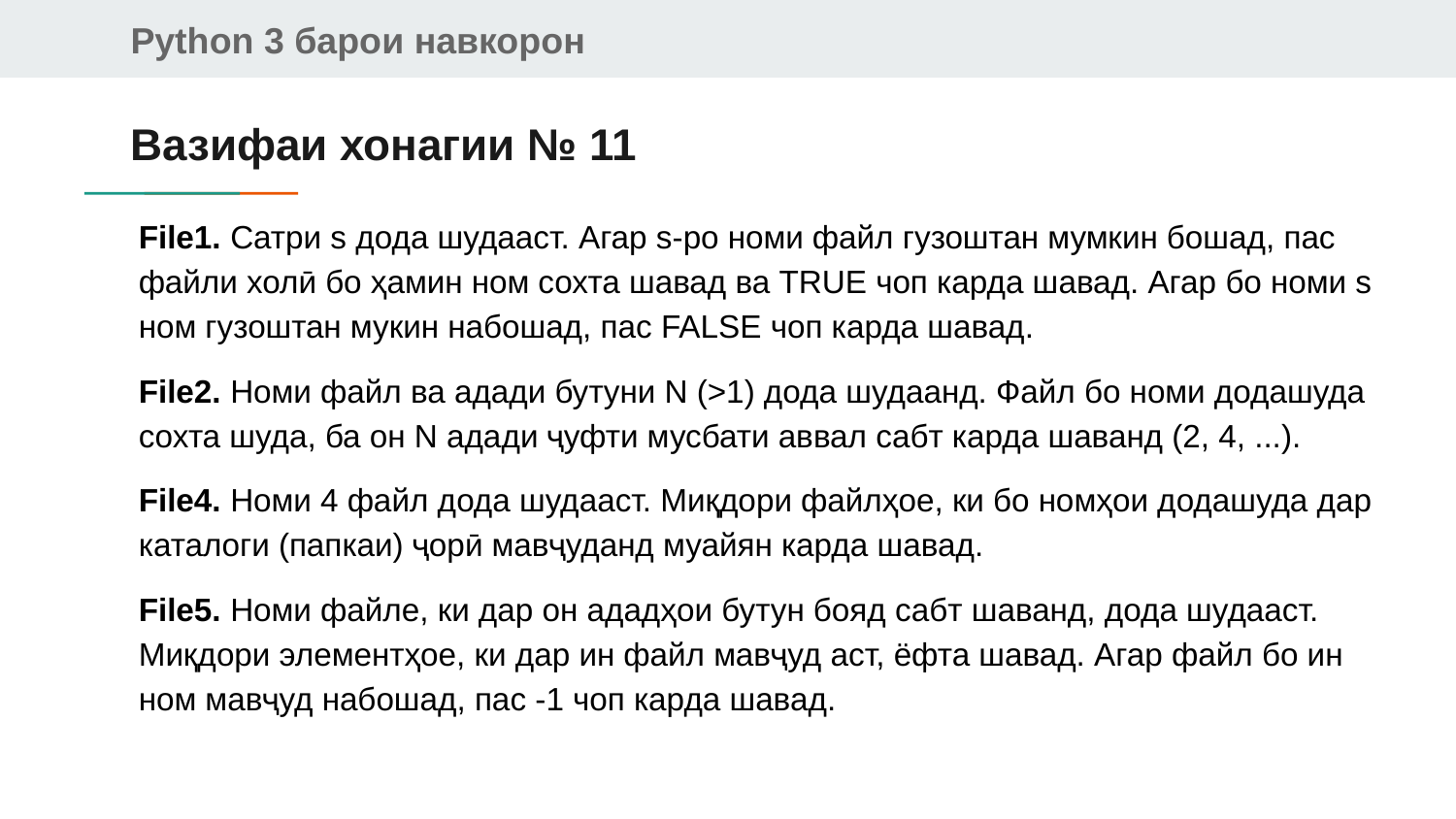

# Вазифаи хонагии № 11
File1. Cатри s дода шудааст. Агар s-ро номи файл гузоштан мумкин бошад, пас файли холӣ бо ҳамин ном сохта шавад ва TRUE чоп карда шавад. Агар бо номи s ном гузоштан мукин набошад, пас FALSE чоп карда шавад.
File2. Номи файл ва адади бутуни N (>1) дода шудаанд. Файл бо номи додашуда сохта шуда, ба он N адади ҷуфти мусбати аввал сабт карда шаванд (2, 4, ...).
File4. Номи 4 файл дода шудааст. Миқдори файлҳое, ки бо номҳои додашуда дар каталоги (папкаи) ҷорӣ мавҷуданд муайян карда шавад.
File5. Номи файле, ки дар он ададҳои бутун бояд сабт шаванд, дода шудааст. Миқдори элементҳое, ки дар ин файл мавҷуд аст, ёфта шавад. Агар файл бо ин ном мавҷуд набошад, пас -1 чоп карда шавад.